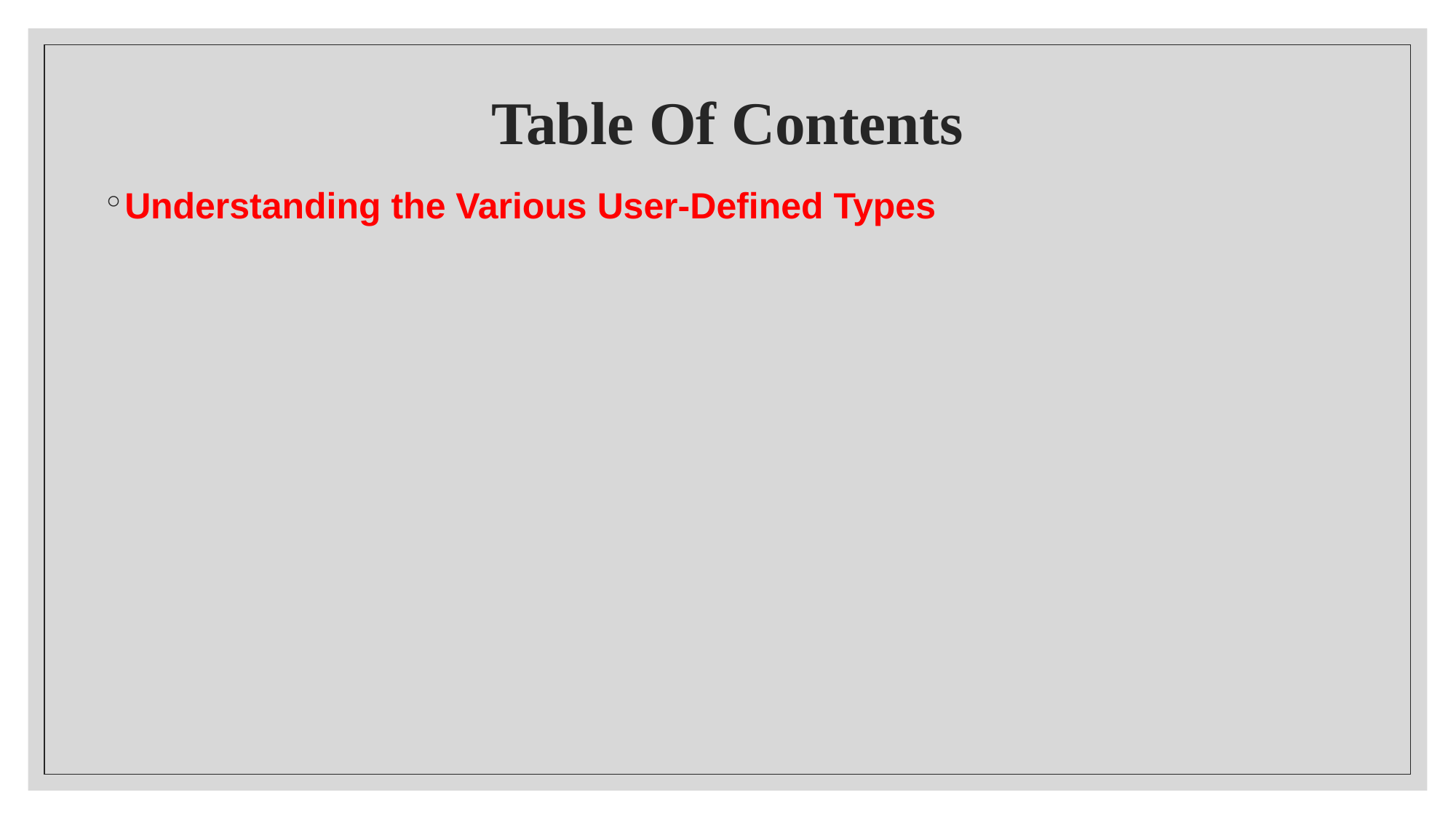

# Table Of Contents
Understanding the Various User-Defined Types